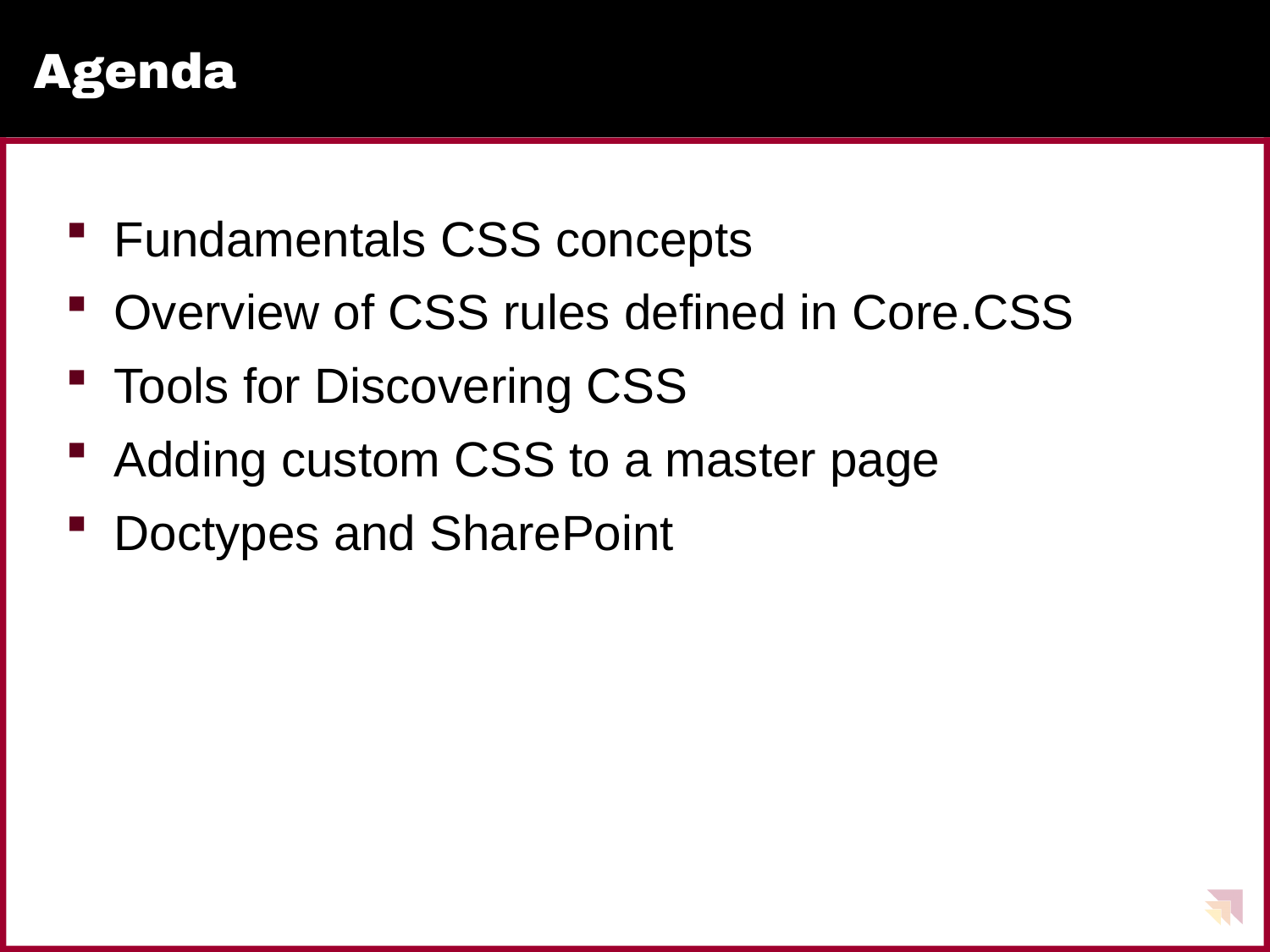

# Agenda
Fundamentals CSS concepts
Overview of CSS rules defined in Core.CSS
Tools for Discovering CSS
Adding custom CSS to a master page
Doctypes and SharePoint